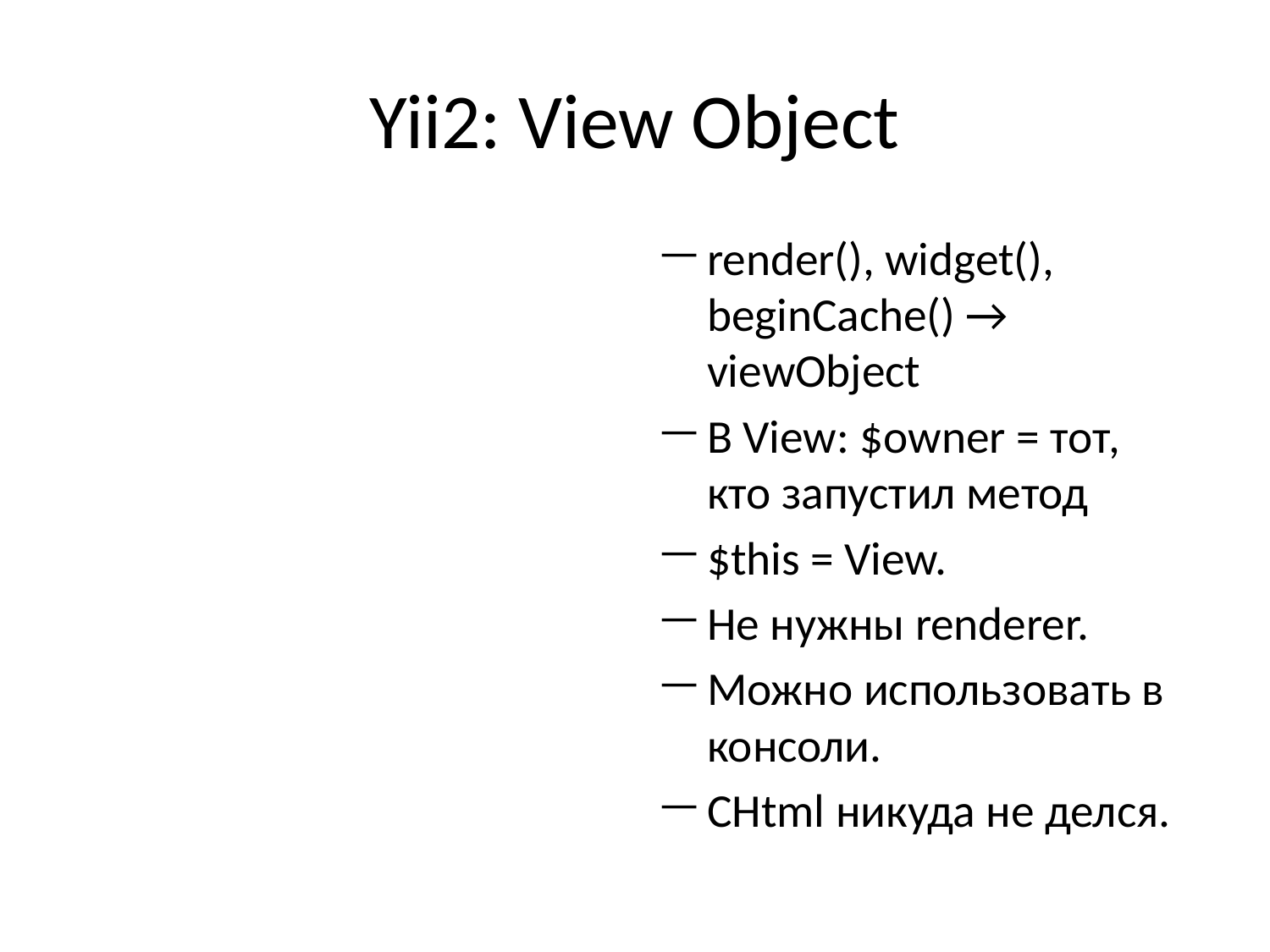

# Yii2: View Object

render(), widget(), beginCache() → viewObject
В View: $owner = тот, кто запустил метод
$this = View.
Не нужны renderer.
Можно использовать в консоли.
CHtml никуда не делся.